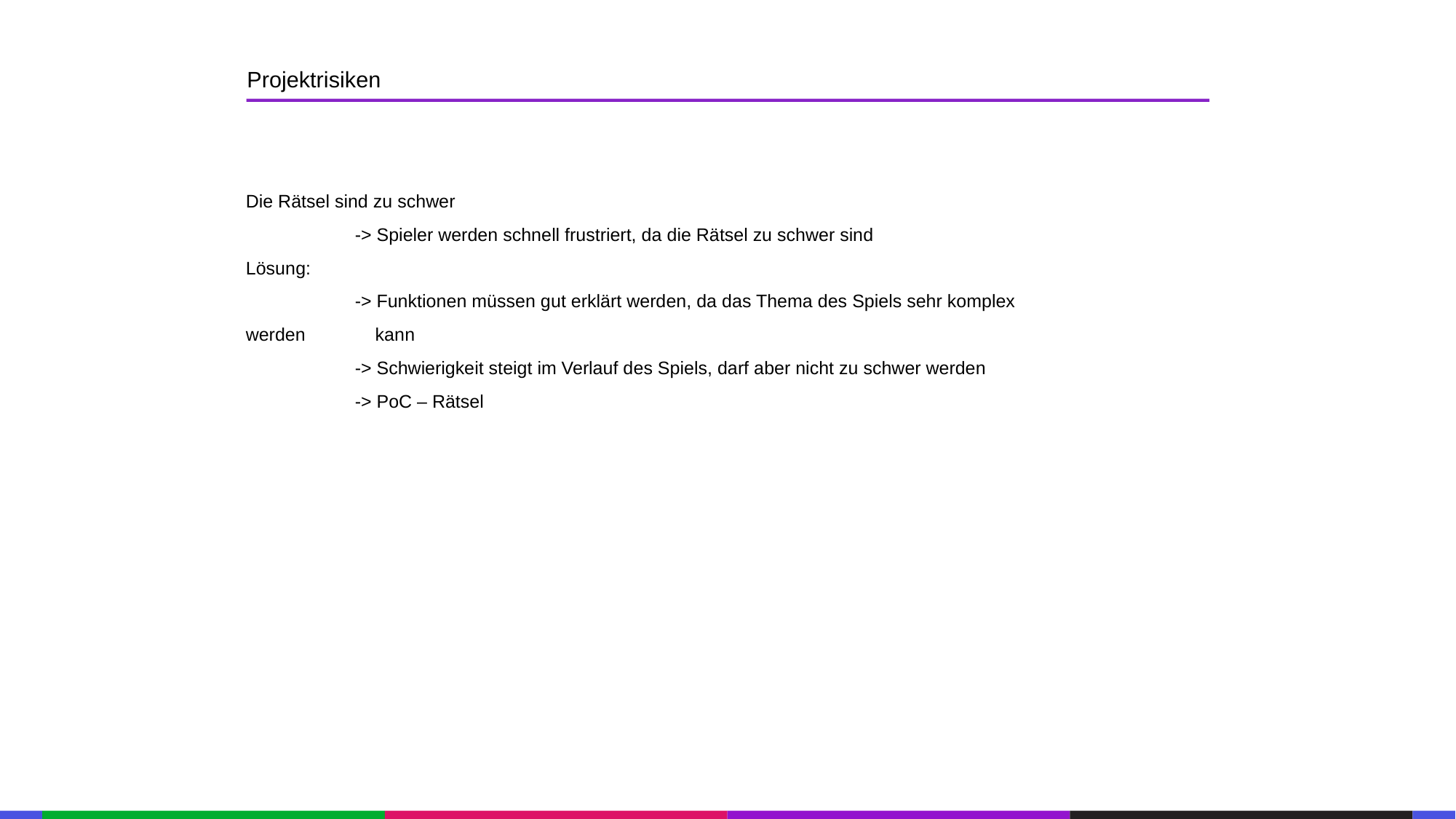

67
Projektrisiken
53

21
53
Die Rätsel sind zu schwer
	-> Spieler werden schnell frustriert, da die Rätsel zu schwer sind
Lösung:
	-> Funktionen müssen gut erklärt werden, da das Thema des Spiels sehr komplex werden 	    kann
	-> Schwierigkeit steigt im Verlauf des Spiels, darf aber nicht zu schwer werden
	-> PoC – Rätsel
21
53
21
53
21
53
21
53
21
53
21
53
21
53

133
21
133
21
133
21
133
21
133
21
133